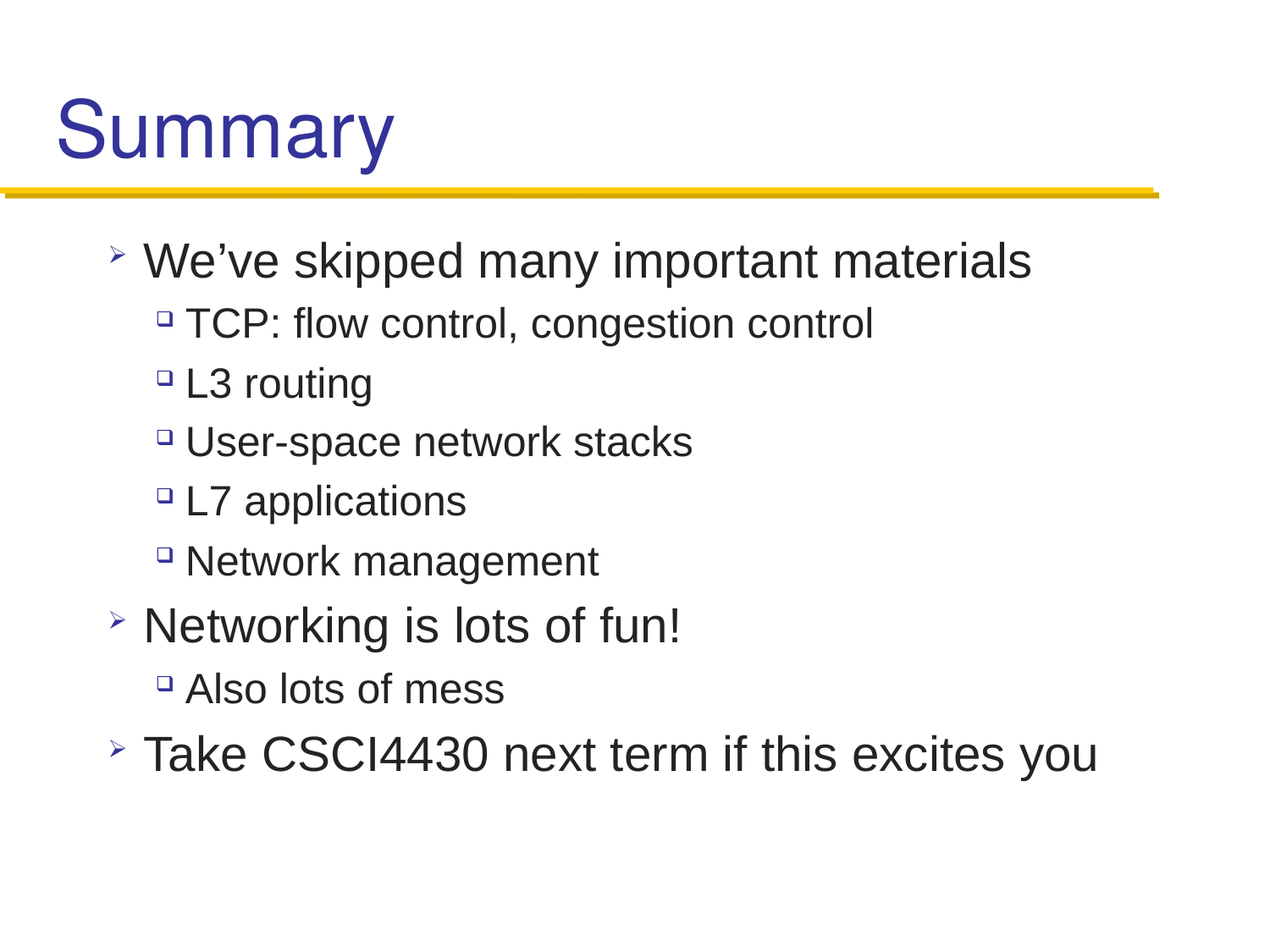

# Summary
We’ve skipped many important materials
TCP: flow control, congestion control
L3 routing
User-space network stacks
L7 applications
Network management
Networking is lots of fun!
Also lots of mess
Take CSCI4430 next term if this excites you